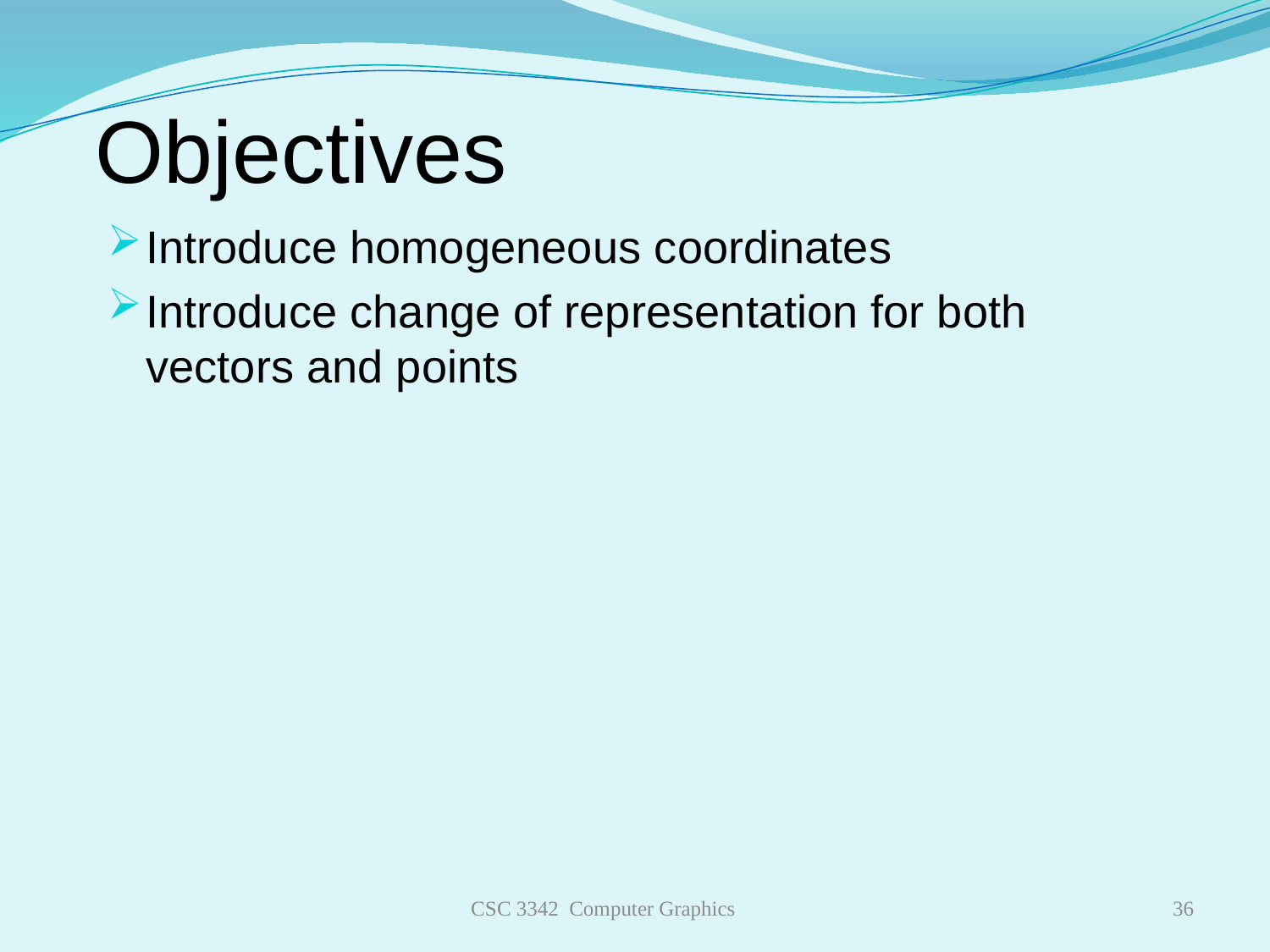

# Objectives
Introduce homogeneous coordinates
Introduce change of representation for both vectors and points

CSC 3342  Computer Graphics
36